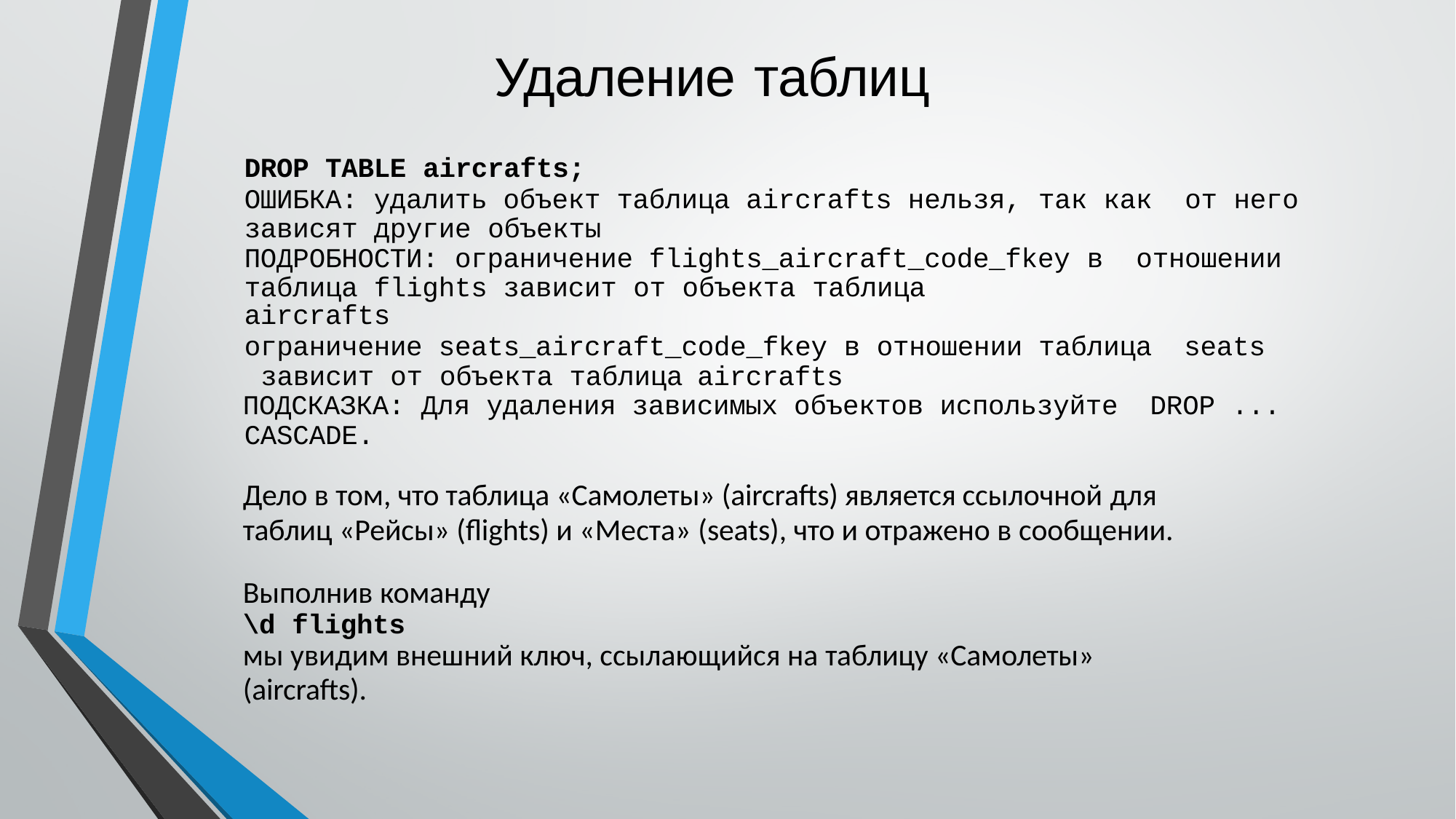

# Удаление таблиц
DROP TABLE aircrafts;
ОШИБКА: удалить объект таблица aircrafts нельзя, так как  от него зависят другие объекты
ПОДРОБНОСТИ: ограничение flights_aircraft_code_fkey в  отношении таблица flights зависит от объекта таблица
aircrafts
ограничение seats_aircraft_code_fkey в отношении таблица  seats зависит от объекта таблица	aircrafts
ПОДСКАЗКА: Для удаления зависимых объектов используйте  DROP ... CASCADE.

Дело в том, что таблица «Самолеты» (aircrafts) является ссылочной для
таблиц «Рейсы» (flights) и «Места» (seats), что и отражено в сообщении.

Выполнив команду
\d flights
мы увидим внешний ключ, ссылающийся на таблицу «Самолеты»
(aircrafts).